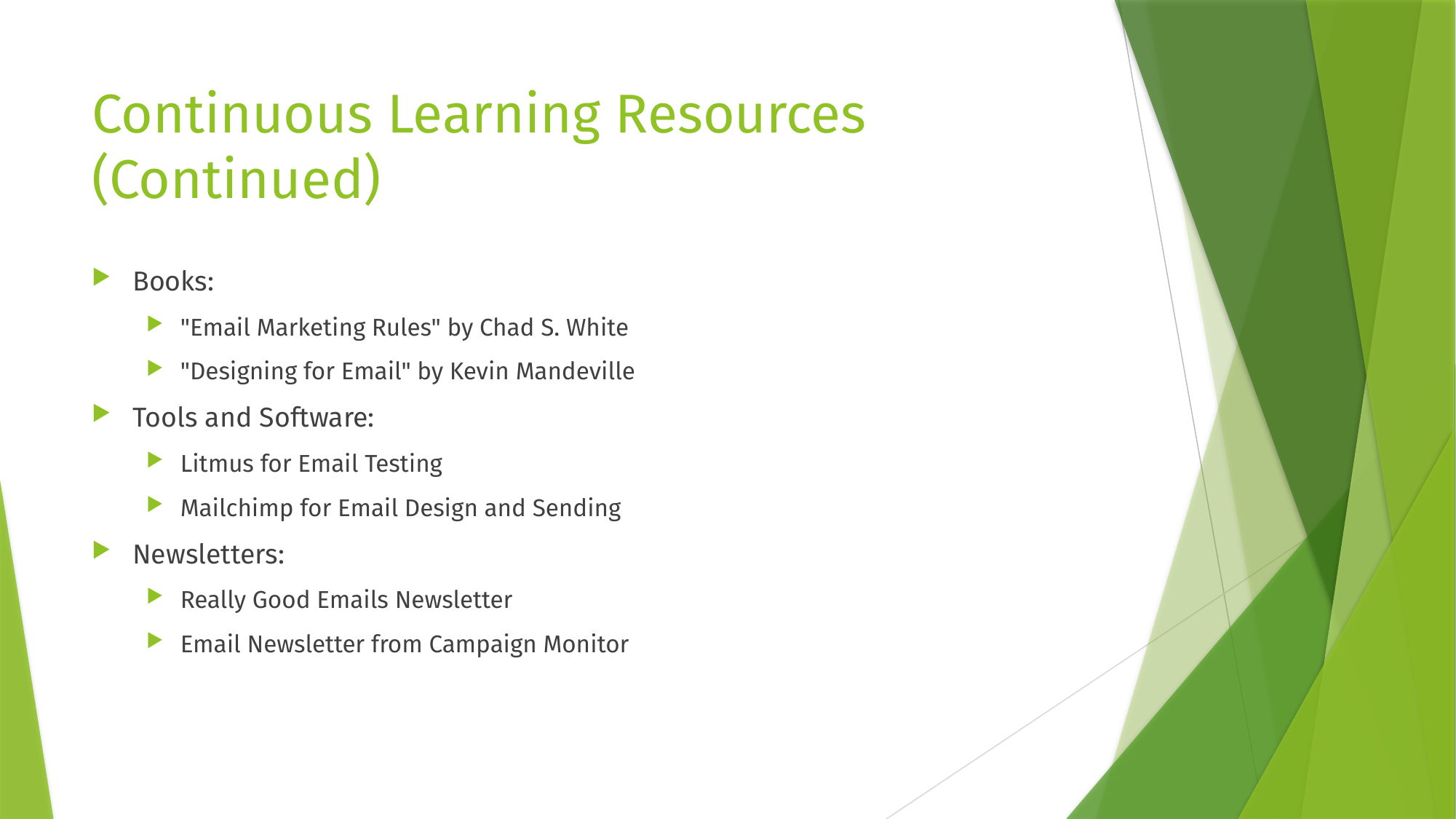

# Continuous Learning Resources (Continued)
Books:
"Email Marketing Rules" by Chad S. White
"Designing for Email" by Kevin Mandeville
Tools and Software:
Litmus for Email Testing
Mailchimp for Email Design and Sending
Newsletters:
Really Good Emails Newsletter
Email Newsletter from Campaign Monitor